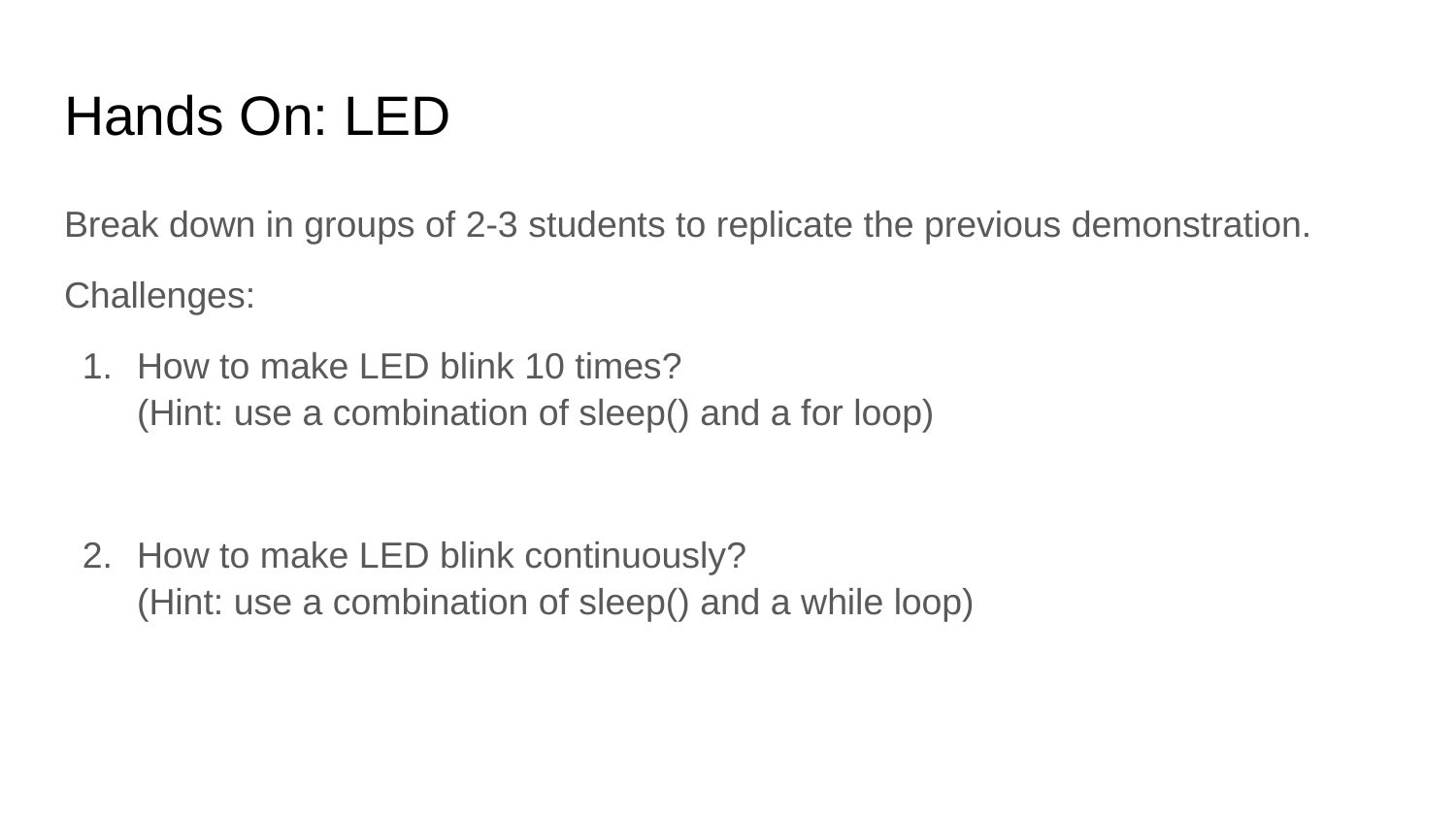

# Hands On: LED
Break down in groups of 2-3 students to replicate the previous demonstration.
Challenges:
How to make LED blink 10 times?
(Hint: use a combination of sleep() and a for loop)

How to make LED blink continuously?
(Hint: use a combination of sleep() and a while loop)